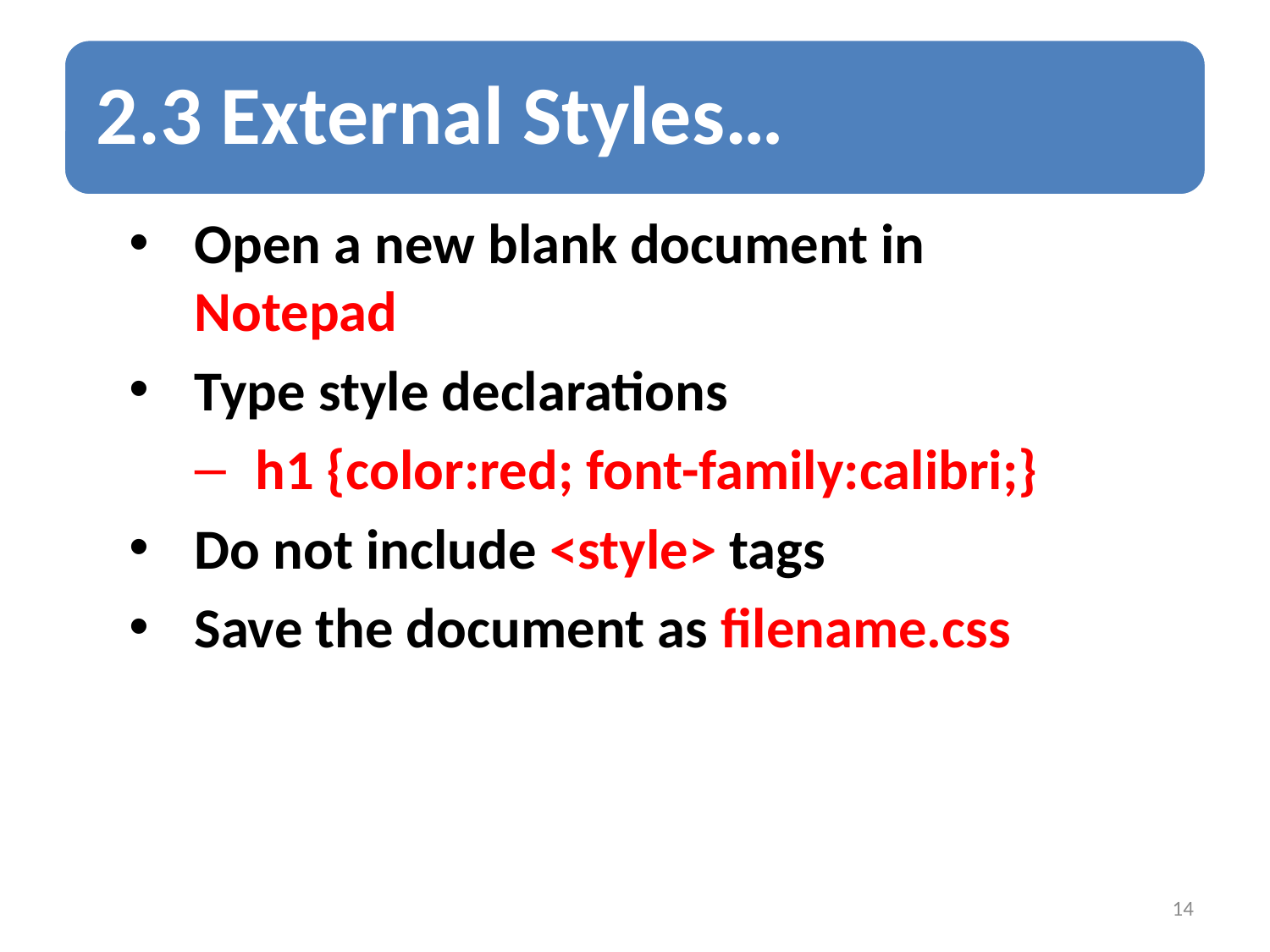

2.3 External Styles…
Open a new blank document in Notepad
Type style declarations
h1 {color:red; font-family:calibri;}
Do not include <style> tags
Save the document as filename.css
14